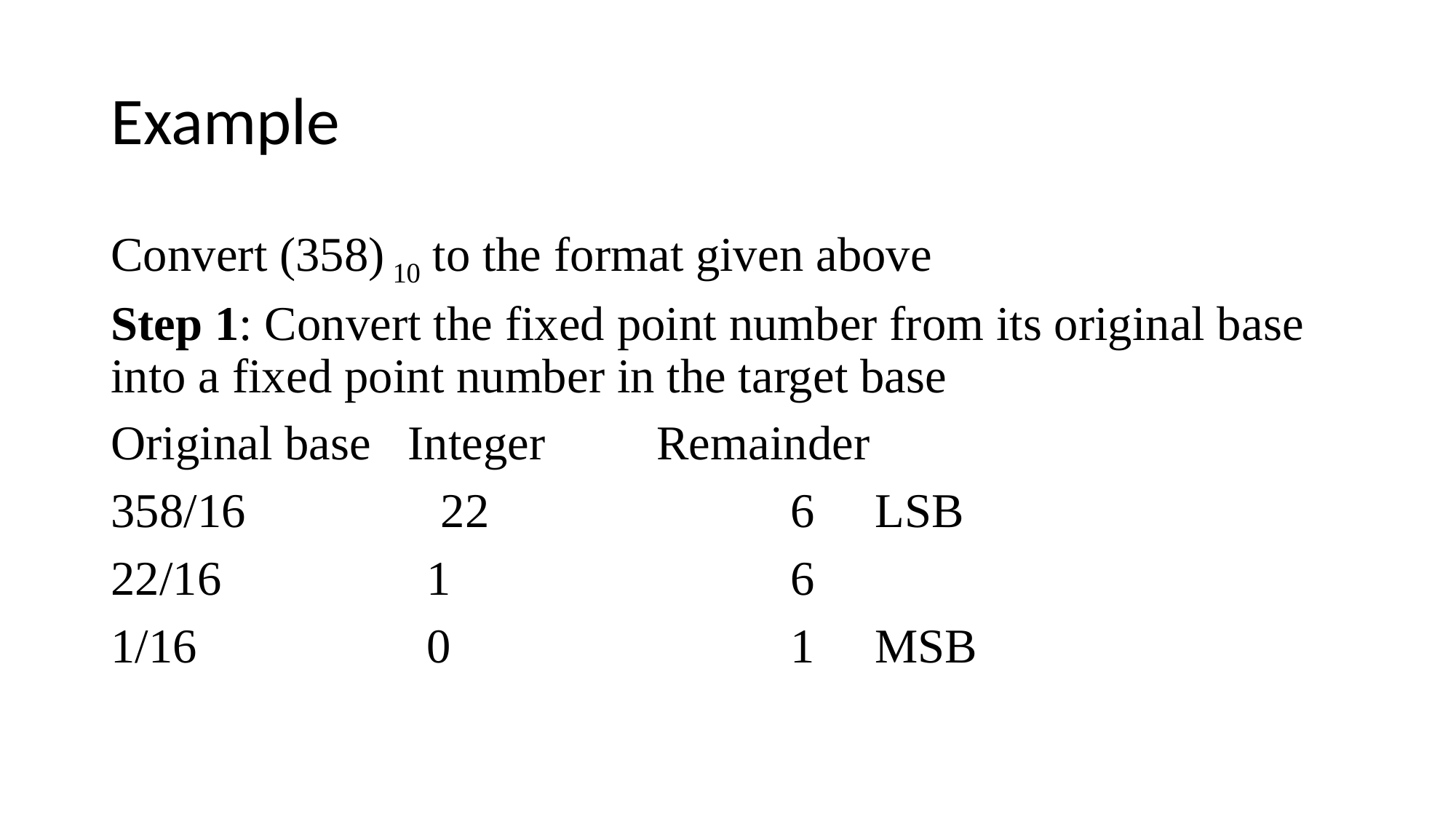

# Example
Convert (358) 10 to the format given above
Step 1: Convert the fixed point number from its original base into a fixed point number in the target base
Original base   Integer		Remainder
358/16                22		           6	LSB
22/16	        1		           6
1/16		        0		           1	MSB